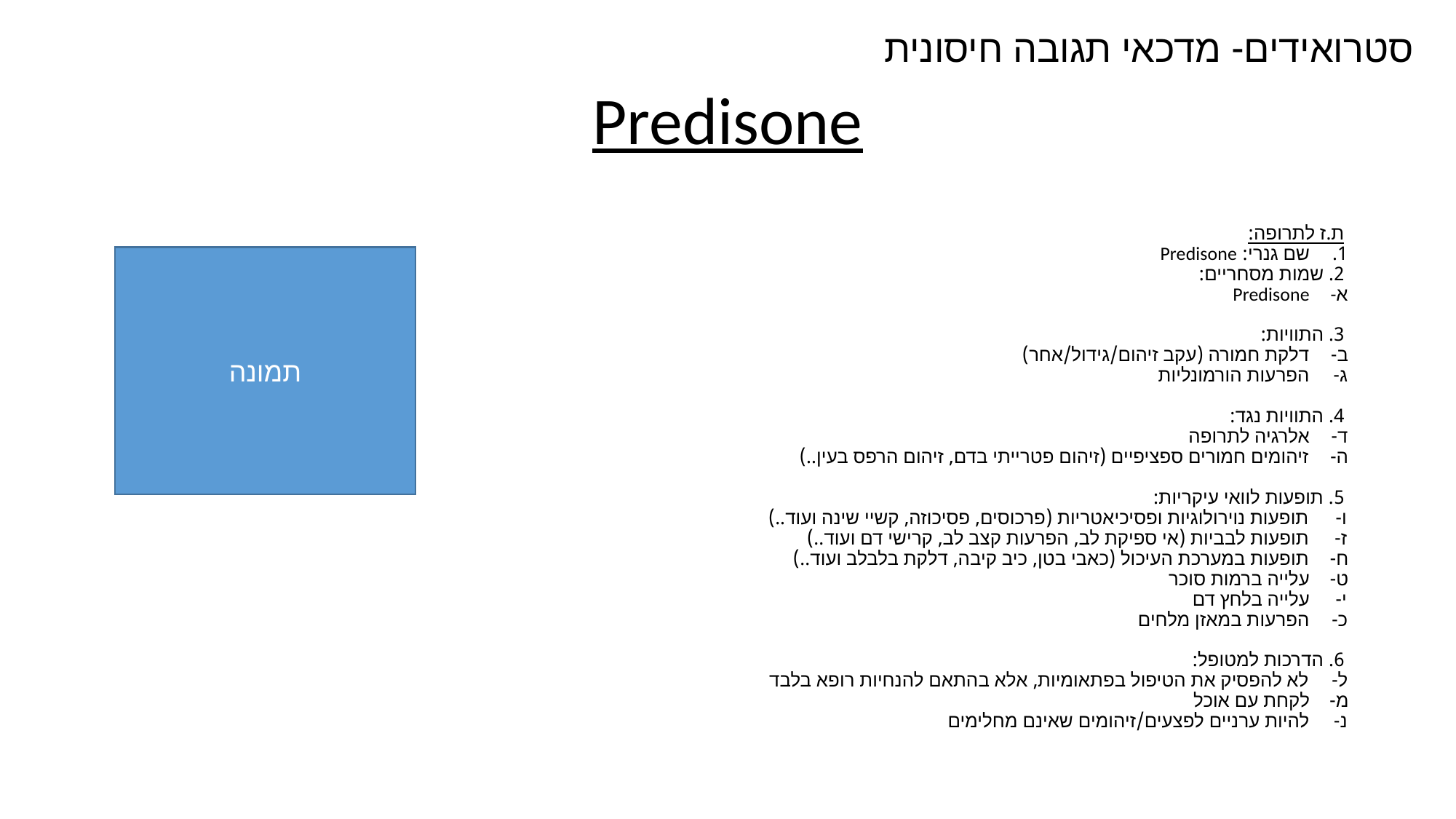

סטרואידים- מדכאי תגובה חיסונית
# Predisone
ת.ז לתרופה:
שם גנרי: Predisone
2. שמות מסחריים:
Predisone

3. התוויות:
דלקת חמורה (עקב זיהום/גידול/אחר)
הפרעות הורמונליות

4. התוויות נגד:
אלרגיה לתרופה
זיהומים חמורים ספציפיים (זיהום פטרייתי בדם, זיהום הרפס בעין..)

5. תופעות לוואי עיקריות:
תופעות נוירולוגיות ופסיכיאטריות (פרכוסים, פסיכוזה, קשיי שינה ועוד..)
תופעות לבביות (אי ספיקת לב, הפרעות קצב לב, קרישי דם ועוד..)
תופעות במערכת העיכול (כאבי בטן, כיב קיבה, דלקת בלבלב ועוד..)
עלייה ברמות סוכר
עלייה בלחץ דם
הפרעות במאזן מלחים

6. הדרכות למטופל:
לא להפסיק את הטיפול בפתאומיות, אלא בהתאם להנחיות רופא בלבד
לקחת עם אוכל
להיות ערניים לפצעים/זיהומים שאינם מחלימים
תמונה